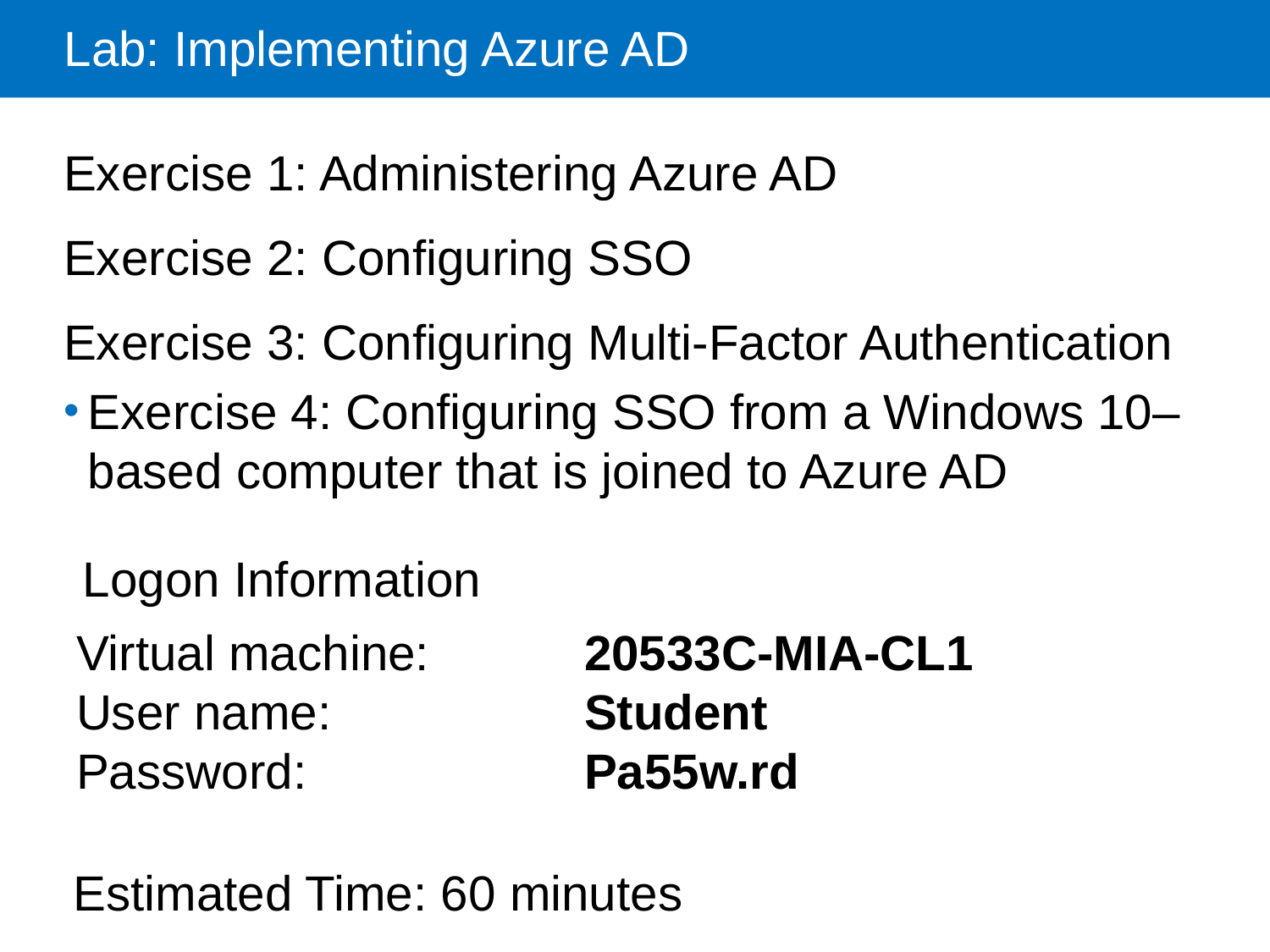

# Lab: Implementing Azure AD
Exercise 1: Administering Azure AD
Exercise 2: Configuring SSO
Exercise 3: Configuring Multi-Factor Authentication
Exercise 4: Configuring SSO from a Windows 10–based computer that is joined to Azure AD
Logon Information
Virtual machine: 		20533C-MIA-CL1
User name: 		Student
Password: 			Pa55w.rd

Estimated Time: 60 minutes